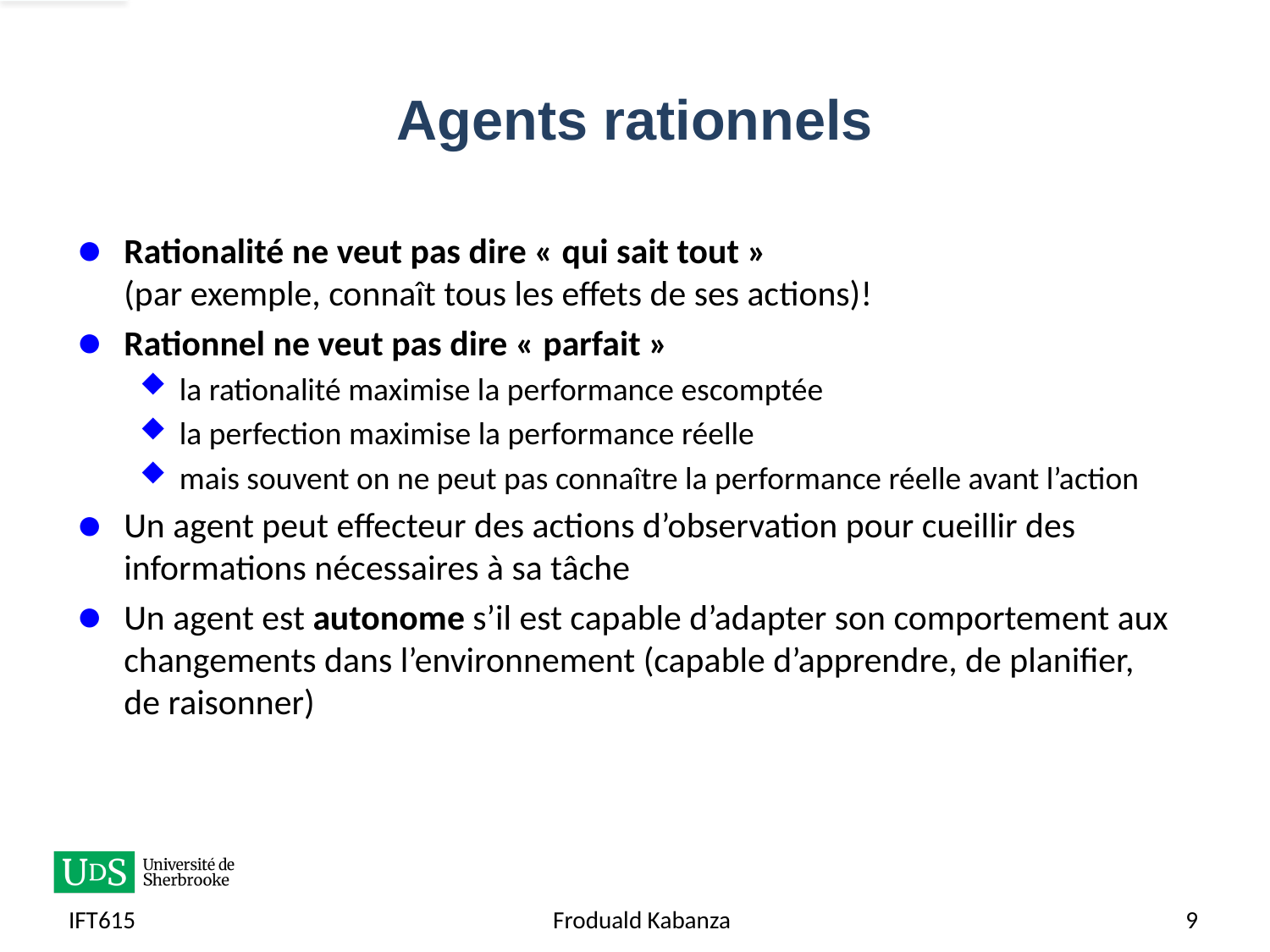

# Agents rationnels
Rationalité ne veut pas dire « qui sait tout »
(par exemple, connaît tous les effets de ses actions)!
Rationnel ne veut pas dire « parfait »
la rationalité maximise la performance escomptée
la perfection maximise la performance réelle
mais souvent on ne peut pas connaître la performance réelle avant l’action
Un agent peut effecteur des actions d’observation pour cueillir des informations nécessaires à sa tâche
Un agent est autonome s’il est capable d’adapter son comportement aux changements dans l’environnement (capable d’apprendre, de planifier, de raisonner)
IFT615
Froduald Kabanza
9